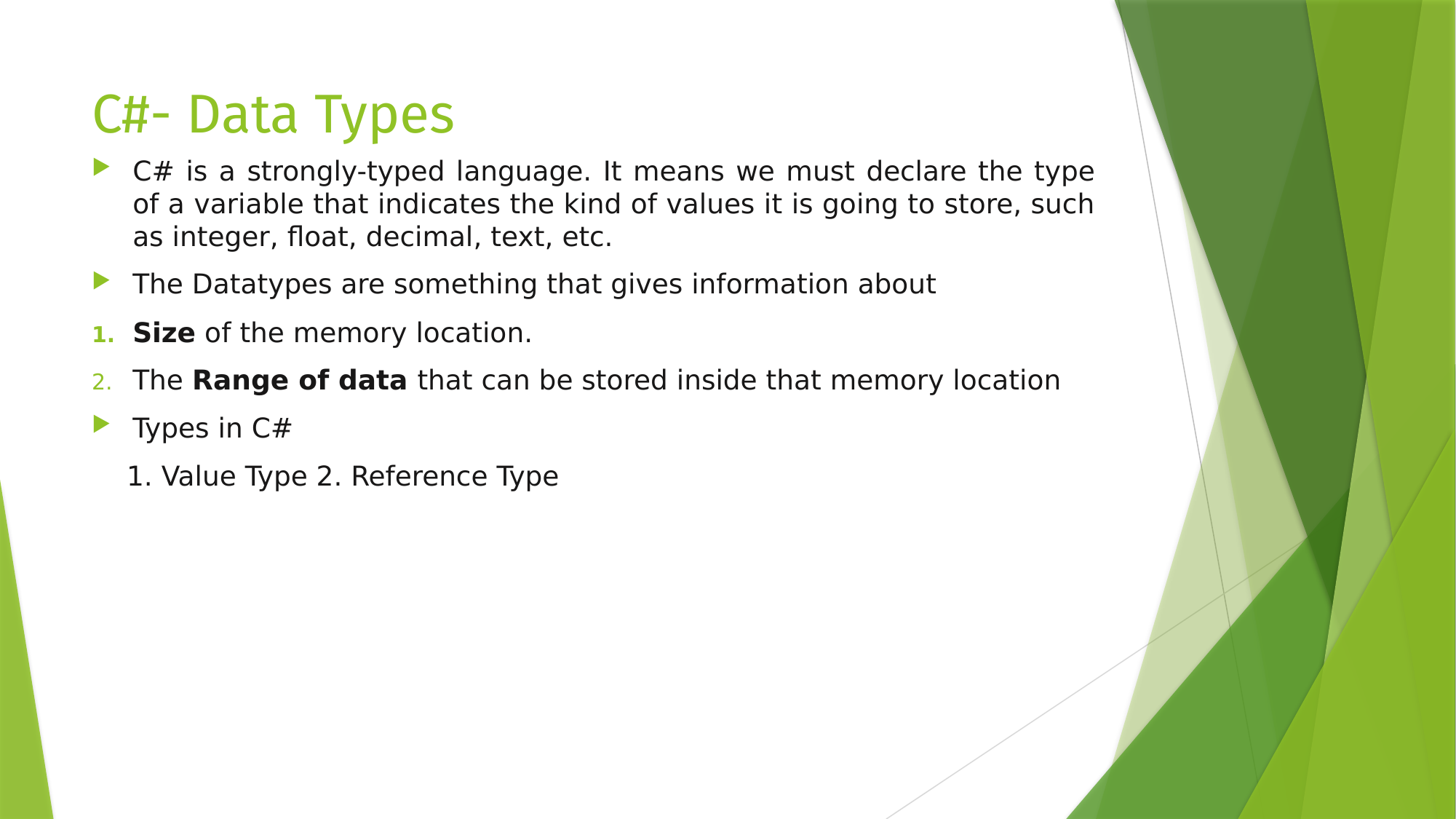

# C#- Data Types
C# is a strongly-typed language. It means we must declare the type of a variable that indicates the kind of values it is going to store, such as integer, float, decimal, text, etc.
The Datatypes are something that gives information about
Size of the memory location.
The Range of data that can be stored inside that memory location
Types in C#
    1. Value Type 2. Reference Type